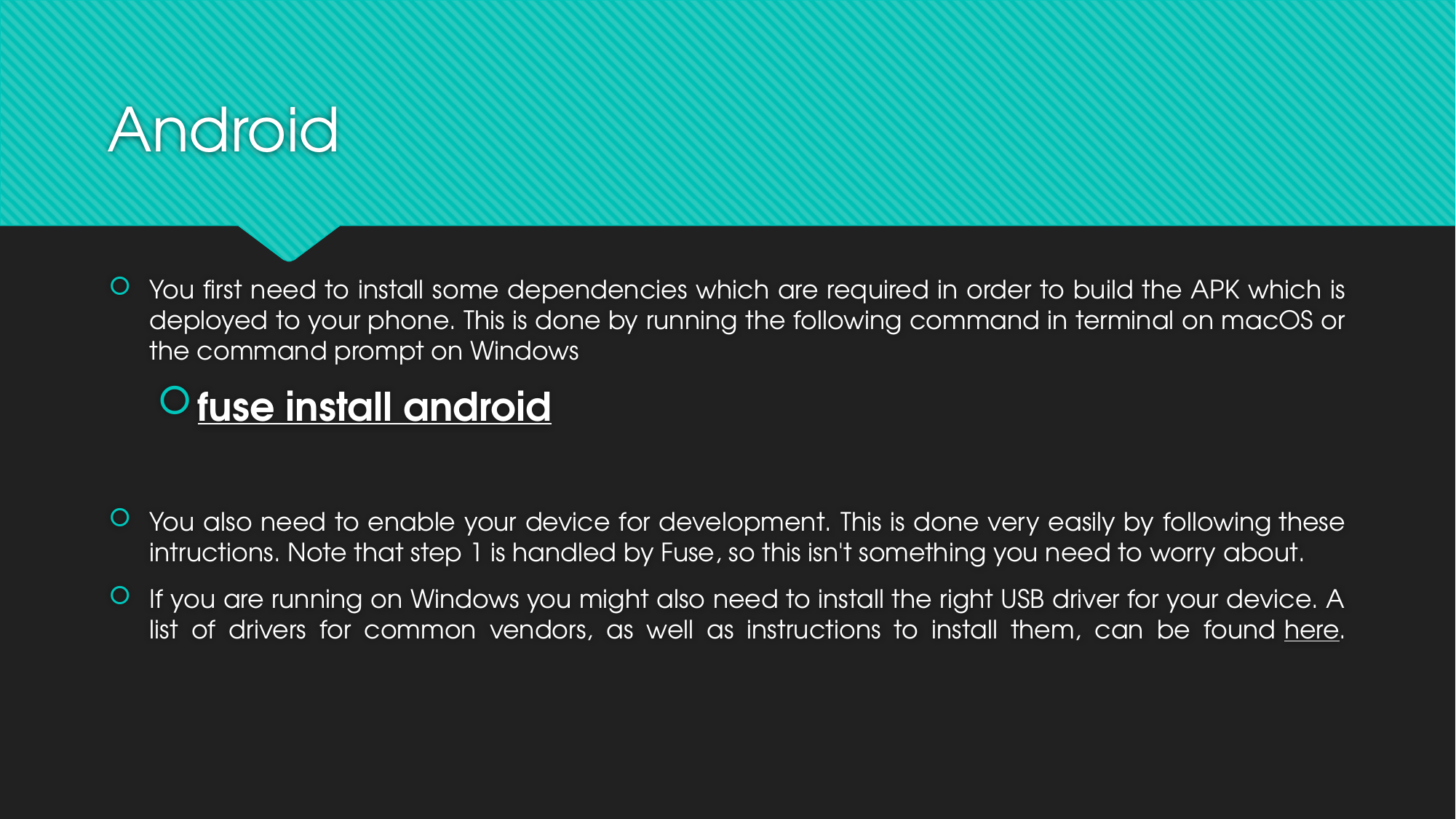

# Android
You first need to install some dependencies which are required in order to build the APK which is deployed to your phone. This is done by running the following command in terminal on macOS or the command prompt on Windows
fuse install android

You also need to enable your device for development. This is done very easily by following these intructions. Note that step 1 is handled by Fuse, so this isn't something you need to worry about.
If you are running on Windows you might also need to install the right USB driver for your device. A list of drivers for common vendors, as well as instructions to install them, can be found here.